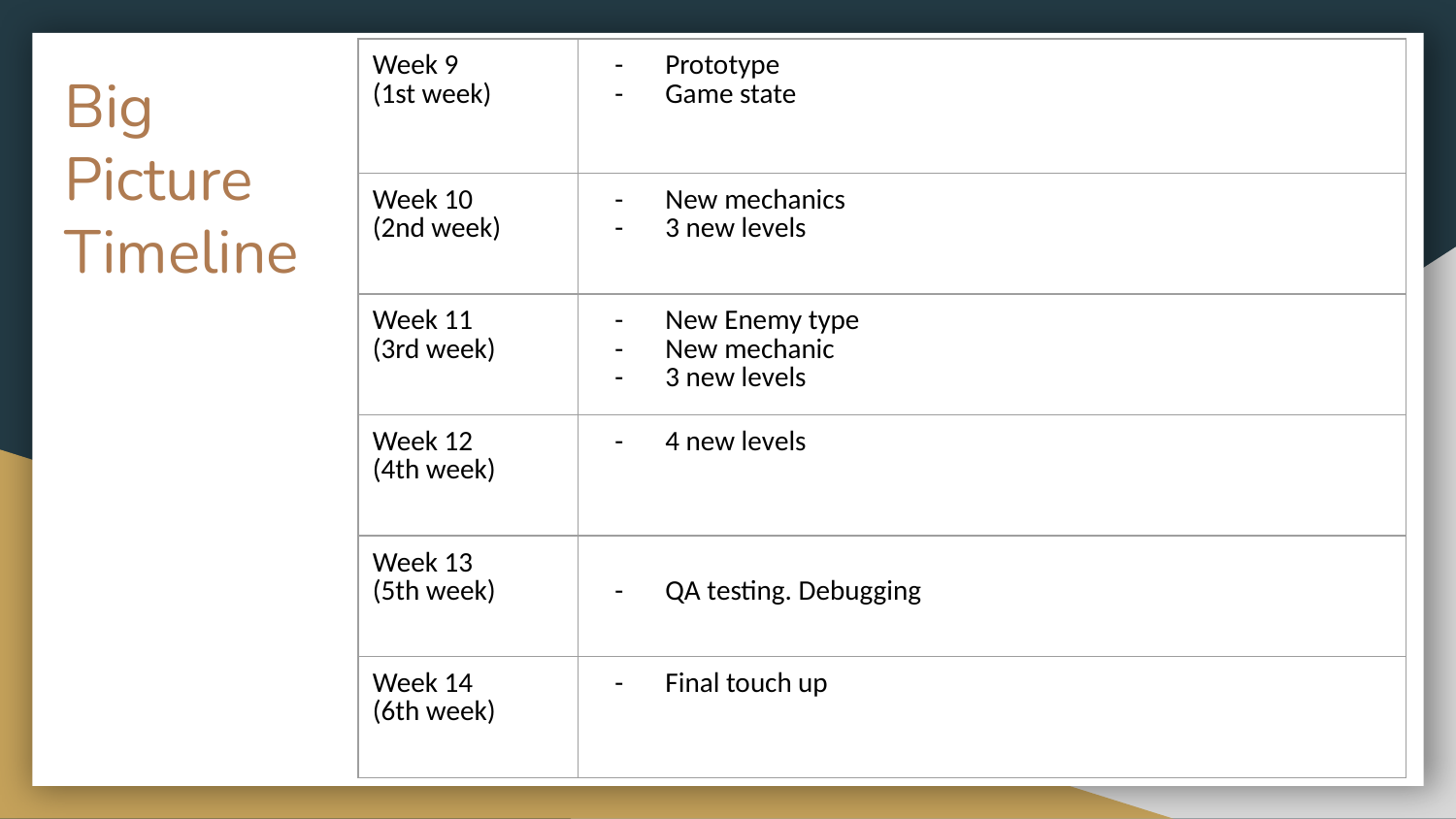

| Week 9 (1st week) | Prototype Game state |
| --- | --- |
| Week 10 (2nd week) | New mechanics 3 new levels |
| Week 11 (3rd week) | New Enemy type New mechanic 3 new levels |
| Week 12 (4th week) | 4 new levels |
| Week 13 (5th week) | QA testing. Debugging |
| Week 14 (6th week) | Final touch up |
# Big Picture Timeline